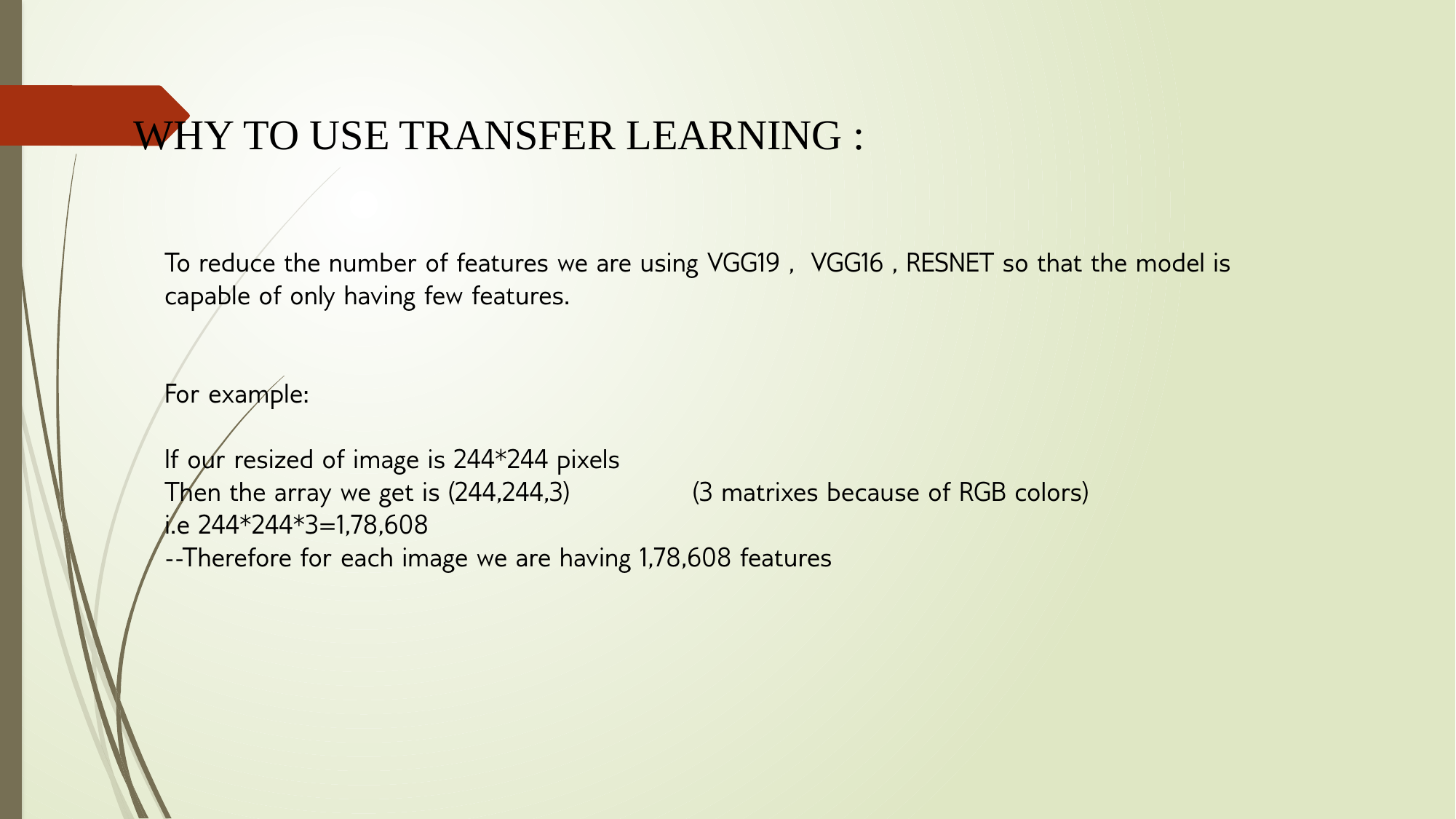

WHY TO USE TRANSFER LEARNING :
To reduce the number of features we are using VGG19 ,  VGG16 , RESNET so that the model is
capable of only having few features.

For example:

If our resized of image is 244*244 pixels
Then the array we get is (244,244,3)               (3 matrixes because of RGB colors)
i.e 244*244*3=1,78,608
--Therefore for each image we are having 1,78,608 features